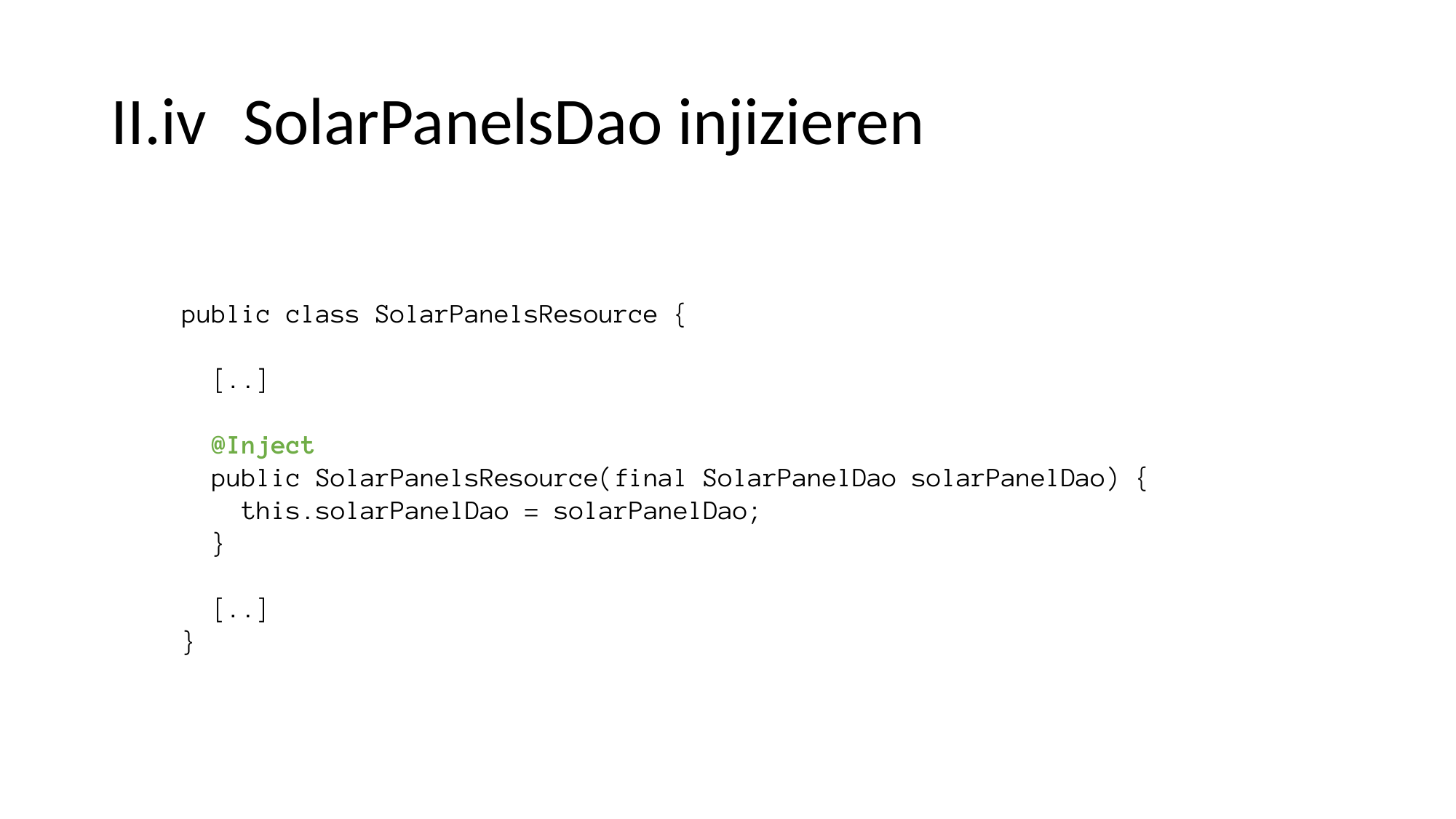

# II.iv SolarPanelsDao injizieren
public class SolarPanelsResource {

  [..]

  @Inject
  public SolarPanelsResource(final SolarPanelDao solarPanelDao) {
    this.solarPanelDao = solarPanelDao;
  }

  [..]
}